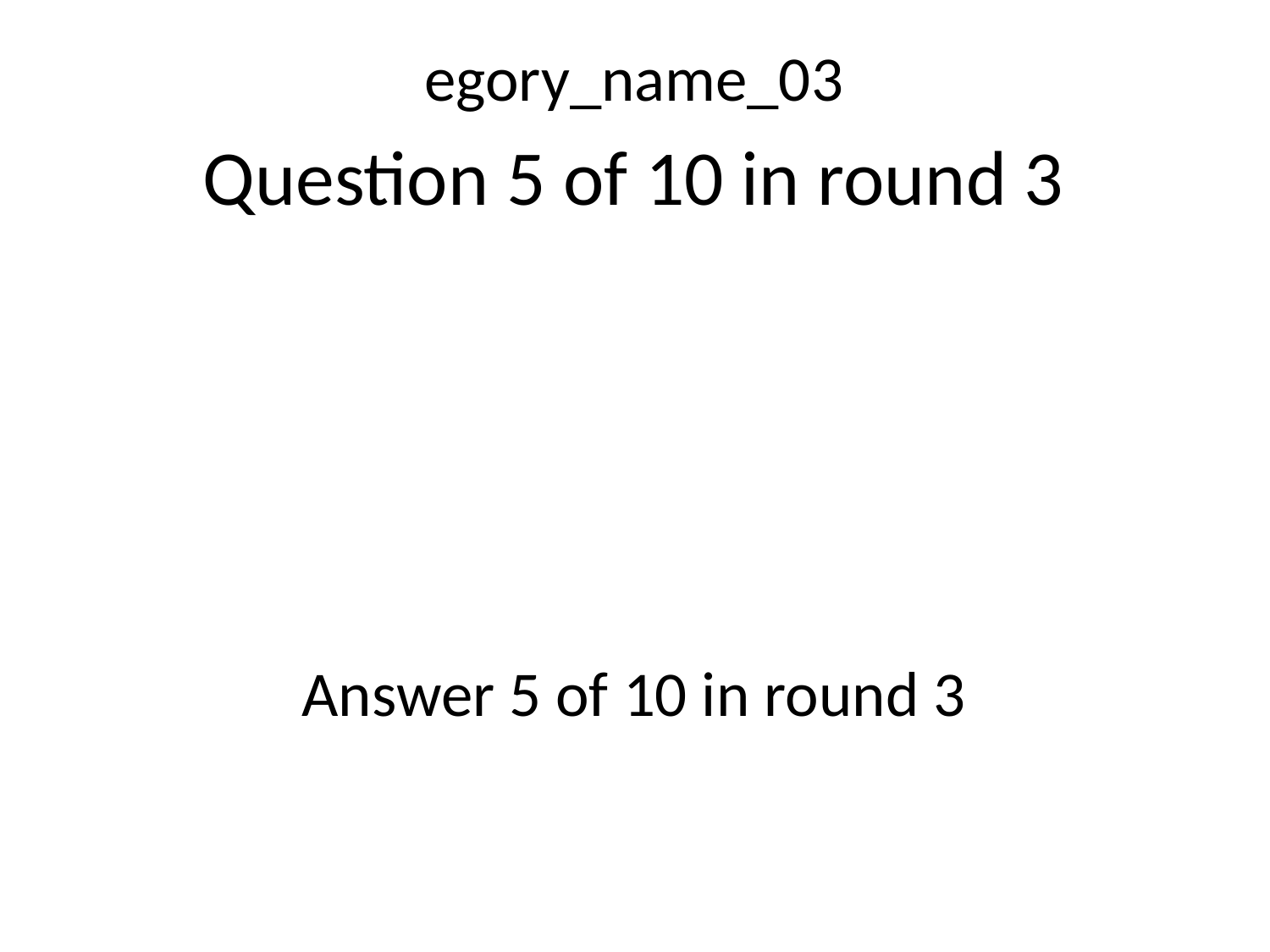

egory_name_03
Question 5 of 10 in round 3
Answer 5 of 10 in round 3